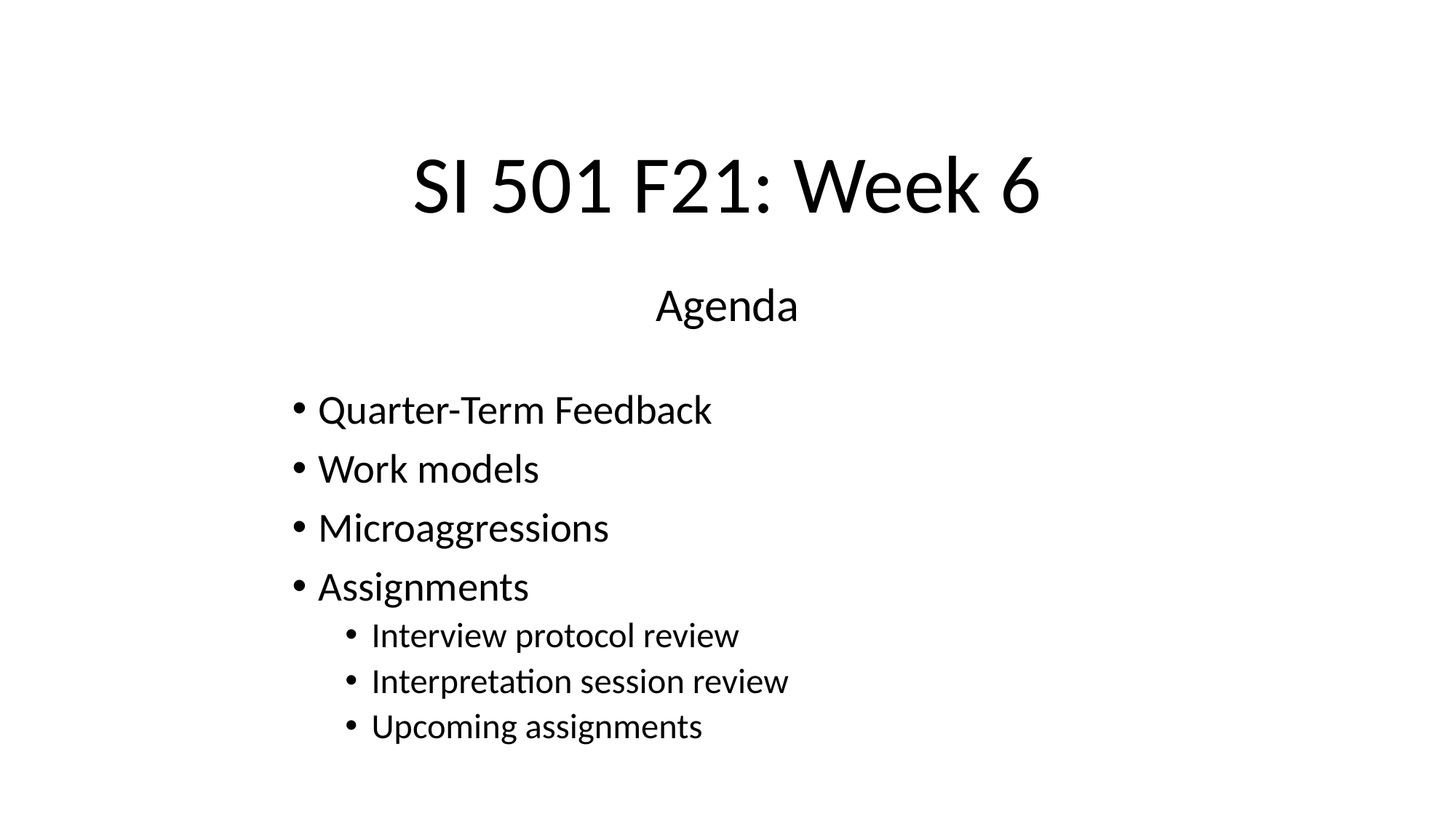

# SI 501 F21: Week 6 Agenda
Quarter-Term Feedback
Work models
Microaggressions
Assignments
Interview protocol review
Interpretation session review
Upcoming assignments